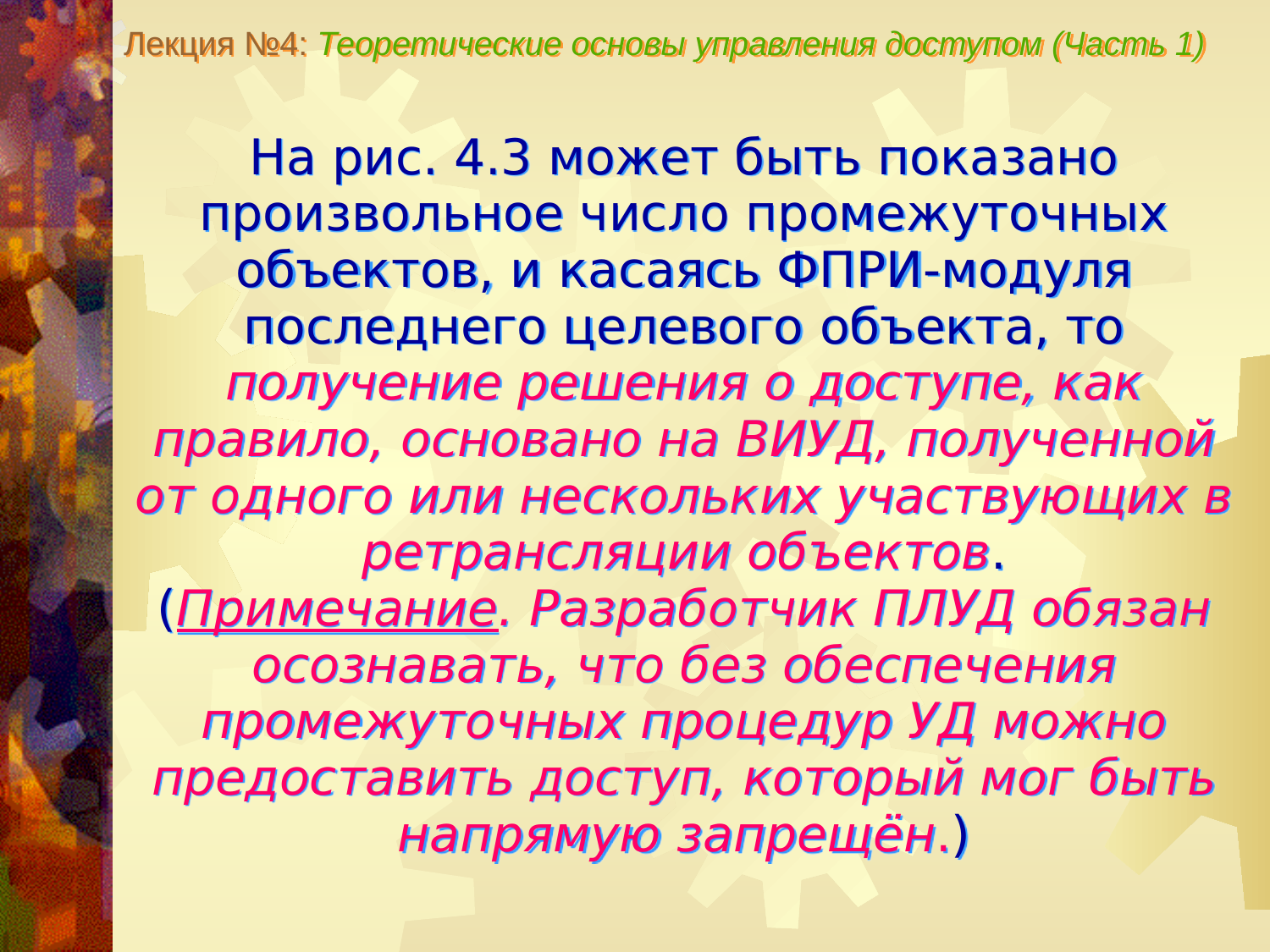

Лекция №4: Теоретические основы управления доступом (Часть 1)
На рис. 4.3 может быть показано произвольное число промежуточных объектов, и касаясь ФПРИ-модуля последнего целевого объекта, то получение решения о доступе, как правило, основано на ВИУД, полученной от одного или нескольких участвующих в ретрансляции объектов.
(Примечание. Разработчик ПЛУД обязан осознавать, что без обеспечения промежуточных процедур УД можно предоставить доступ, который мог быть напрямую запрещён.)